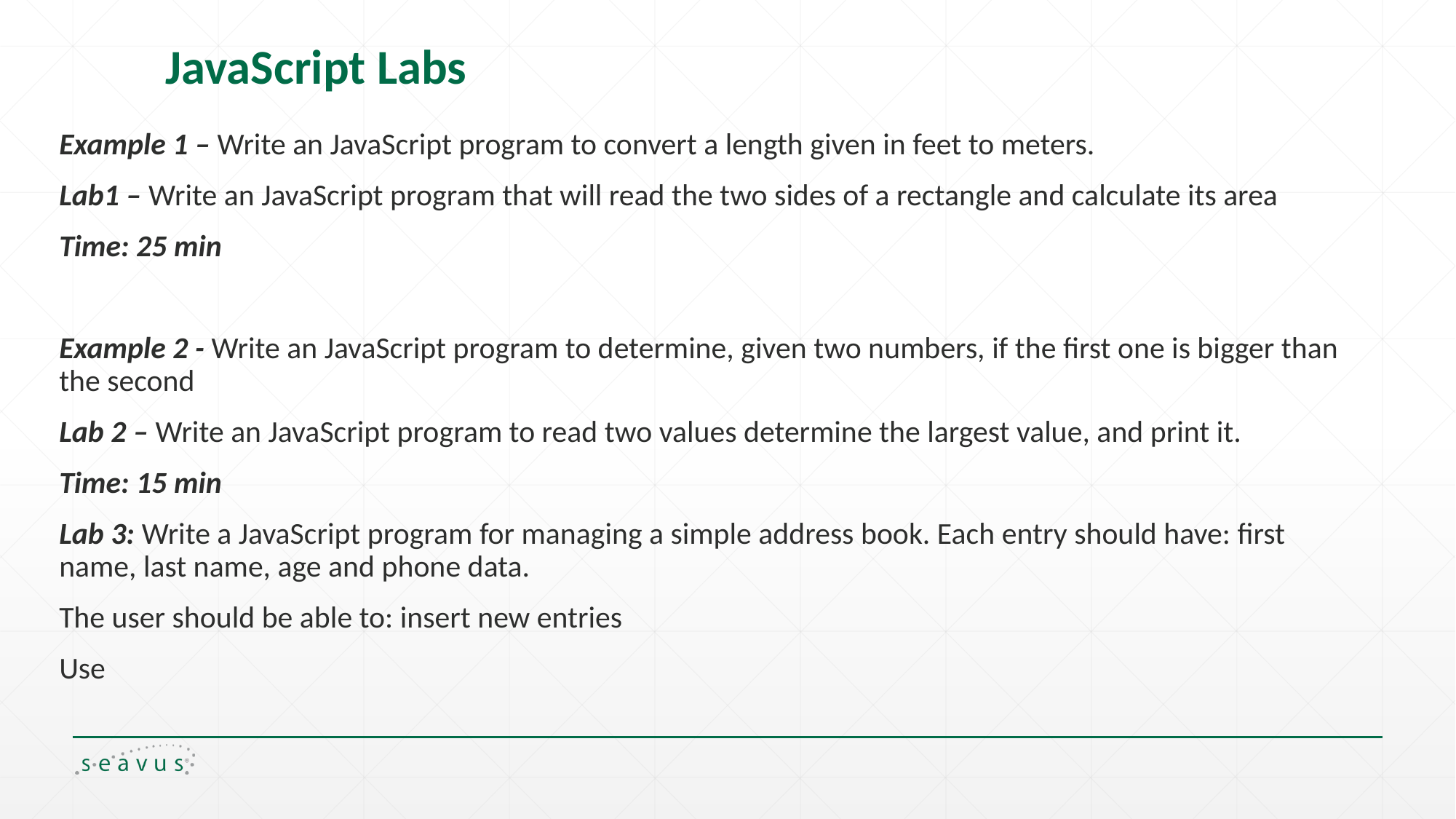

# JavaScript Labs
Example 1 – Write an JavaScript program to convert a length given in feet to meters.
Lab1 – Write an JavaScript program that will read the two sides of a rectangle and calculate its area
Time: 25 min

Example 2 - Write an JavaScript program to determine, given two numbers, if the first one is bigger than the second
Lab 2 – Write an JavaScript program to read two values determine the largest value, and print it.
Time: 15 min
Lab 3: Write a JavaScript program for managing a simple address book. Each entry should have: first name, last name, age and phone data.
The user should be able to: insert new entries
Use